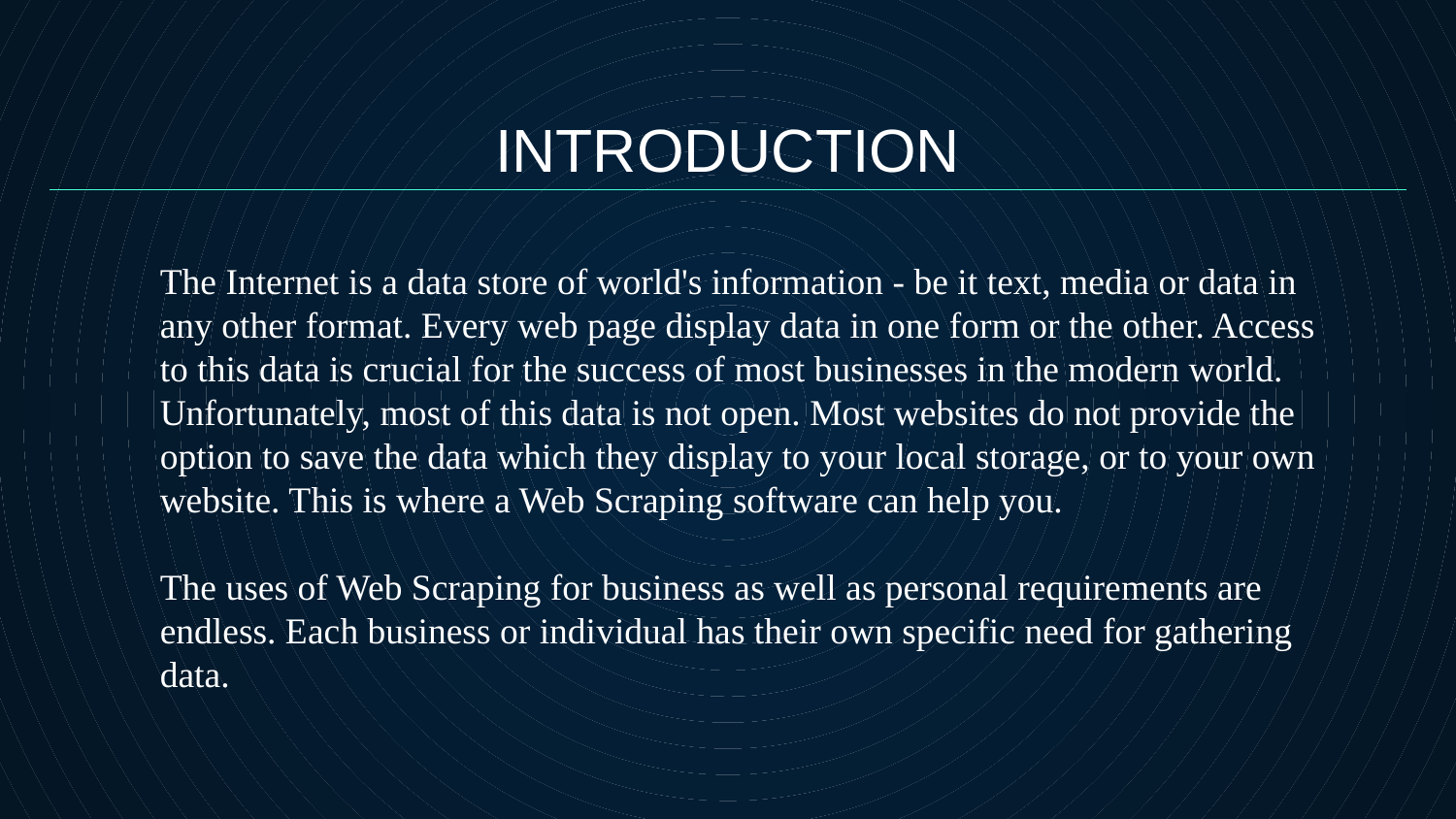

# INTRODUCTION
The Internet is a data store of world's information - be it text, media or data in any other format. Every web page display data in one form or the other. Access to this data is crucial for the success of most businesses in the modern world. Unfortunately, most of this data is not open. Most websites do not provide the option to save the data which they display to your local storage, or to your own website. This is where a Web Scraping software can help you.

The uses of Web Scraping for business as well as personal requirements are endless. Each business or individual has their own specific need for gathering data.